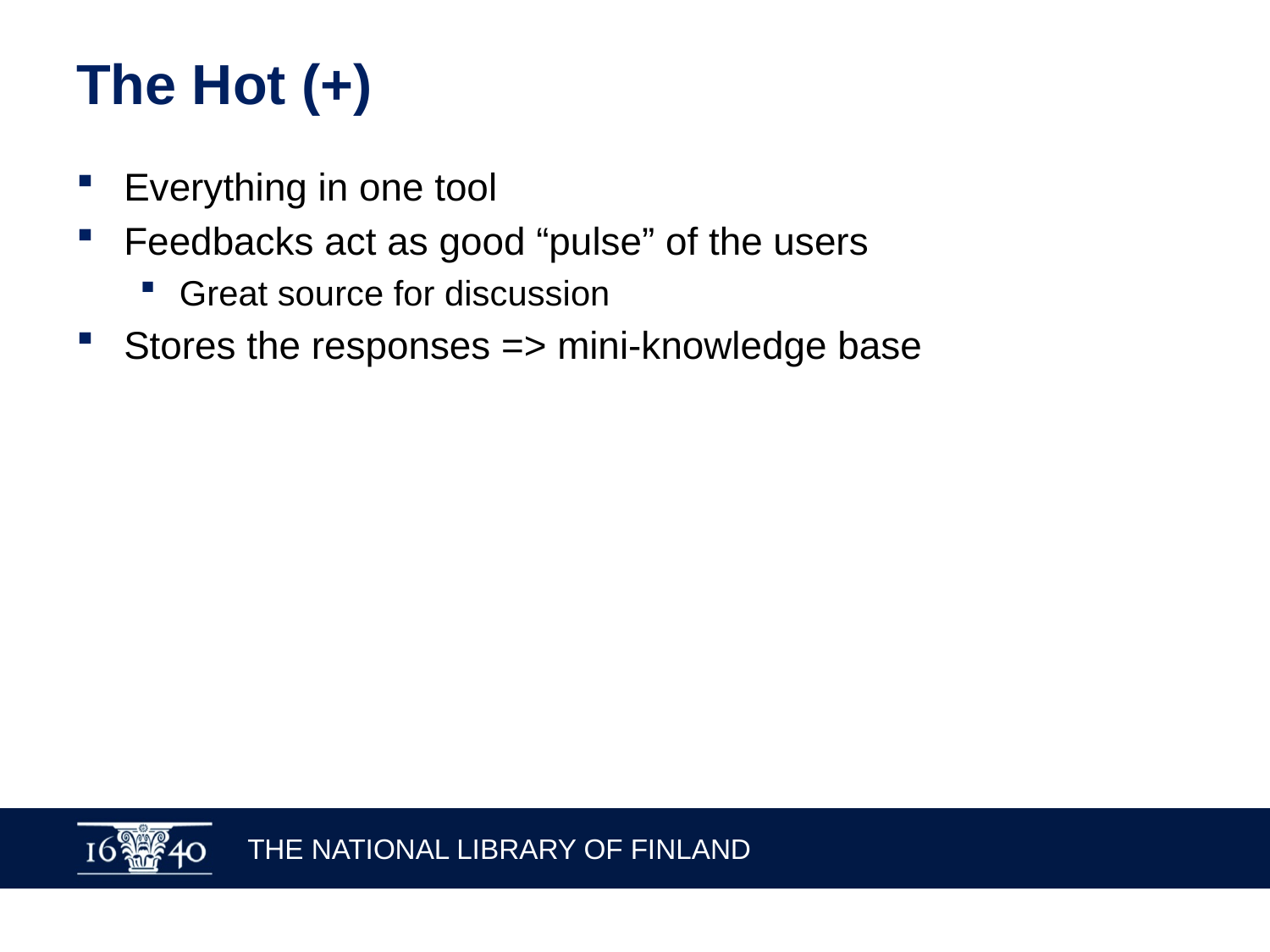

# The Hot (+)
Everything in one tool
Feedbacks act as good “pulse” of the users
Great source for discussion
Stores the responses => mini-knowledge base